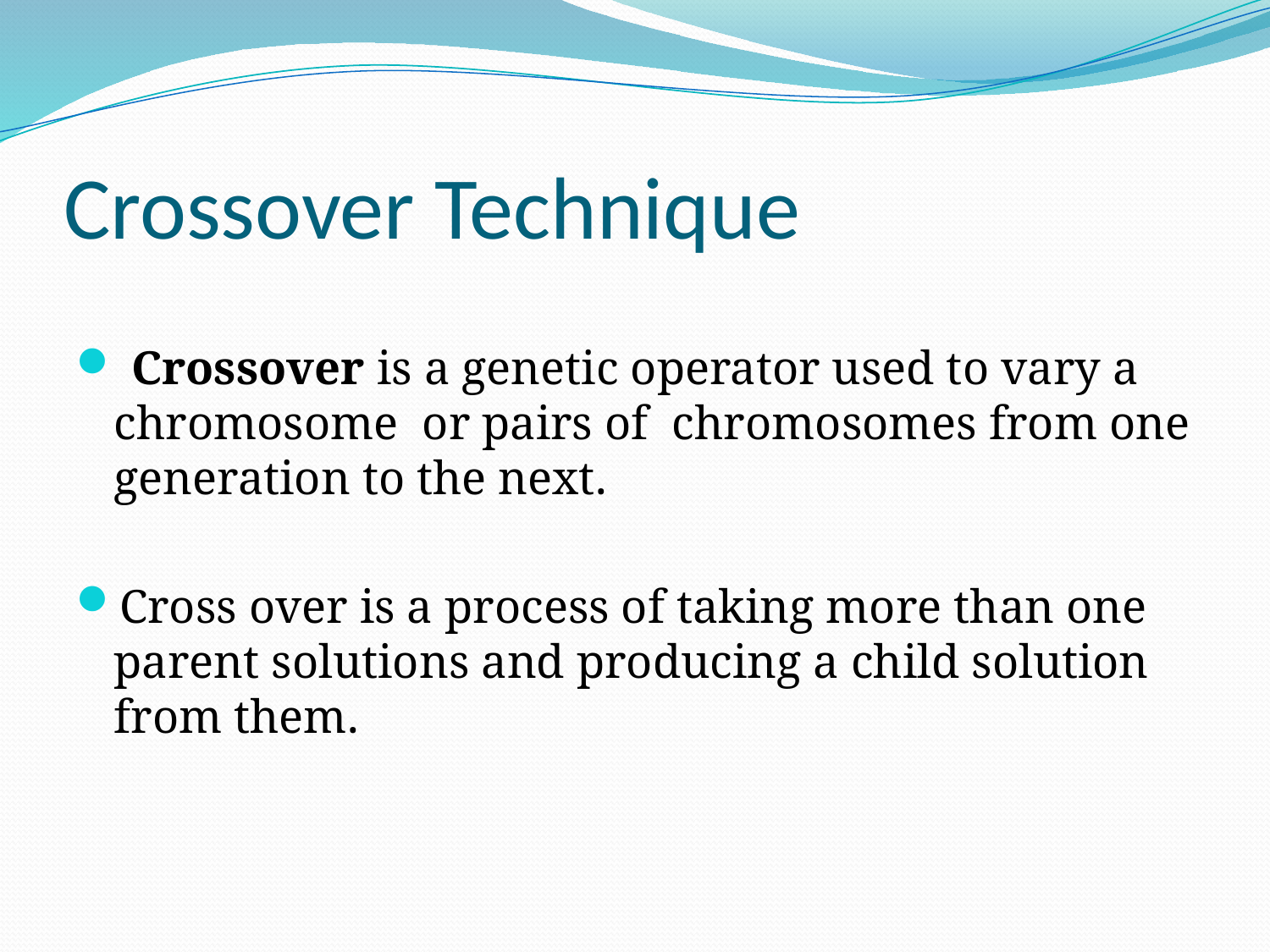

# Crossover Technique

 Crossover is a genetic operator used to vary a chromosome  or pairs of  chromosomes from one generation to the next.

Cross over is a process of taking more than one parent solutions and producing a child solution from them.